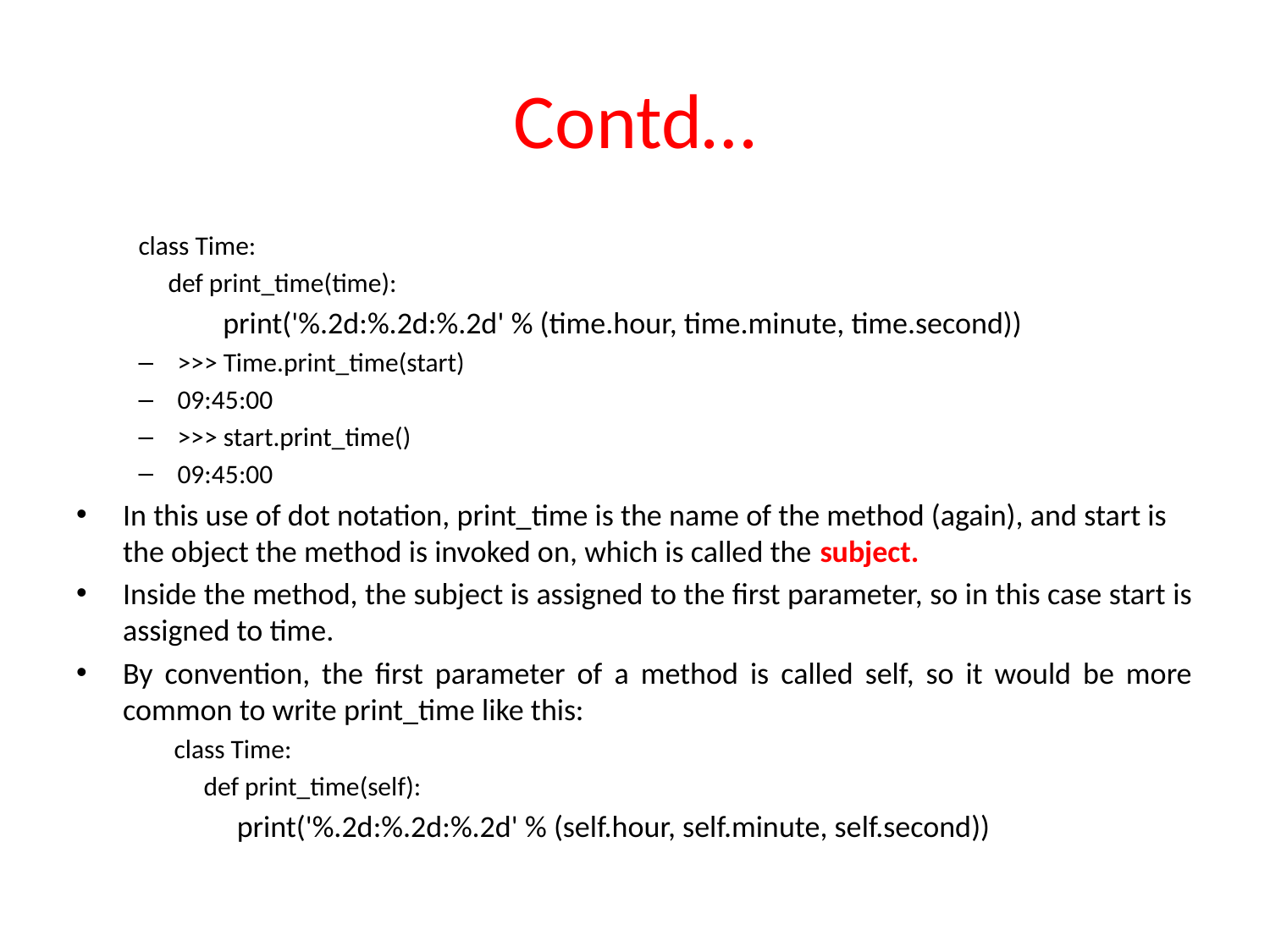

# Contd…
class Time:
     def print_time(time):
                     print('%.2d:%.2d:%.2d' % (time.hour, time.minute, time.second))
>>> Time.print_time(start)
09:45:00
>>> start.print_time()
09:45:00
In this use of dot notation, print_time is the name of the method (again), and start is the object the method is invoked on, which is called the subject.
Inside the method, the subject is assigned to the first parameter, so in this case start is assigned to time.
By convention, the first parameter of a method is called self, so it would be more common to write print_time like this:
      class Time:
           def print_time(self):
                       print('%.2d:%.2d:%.2d' % (self.hour, self.minute, self.second))